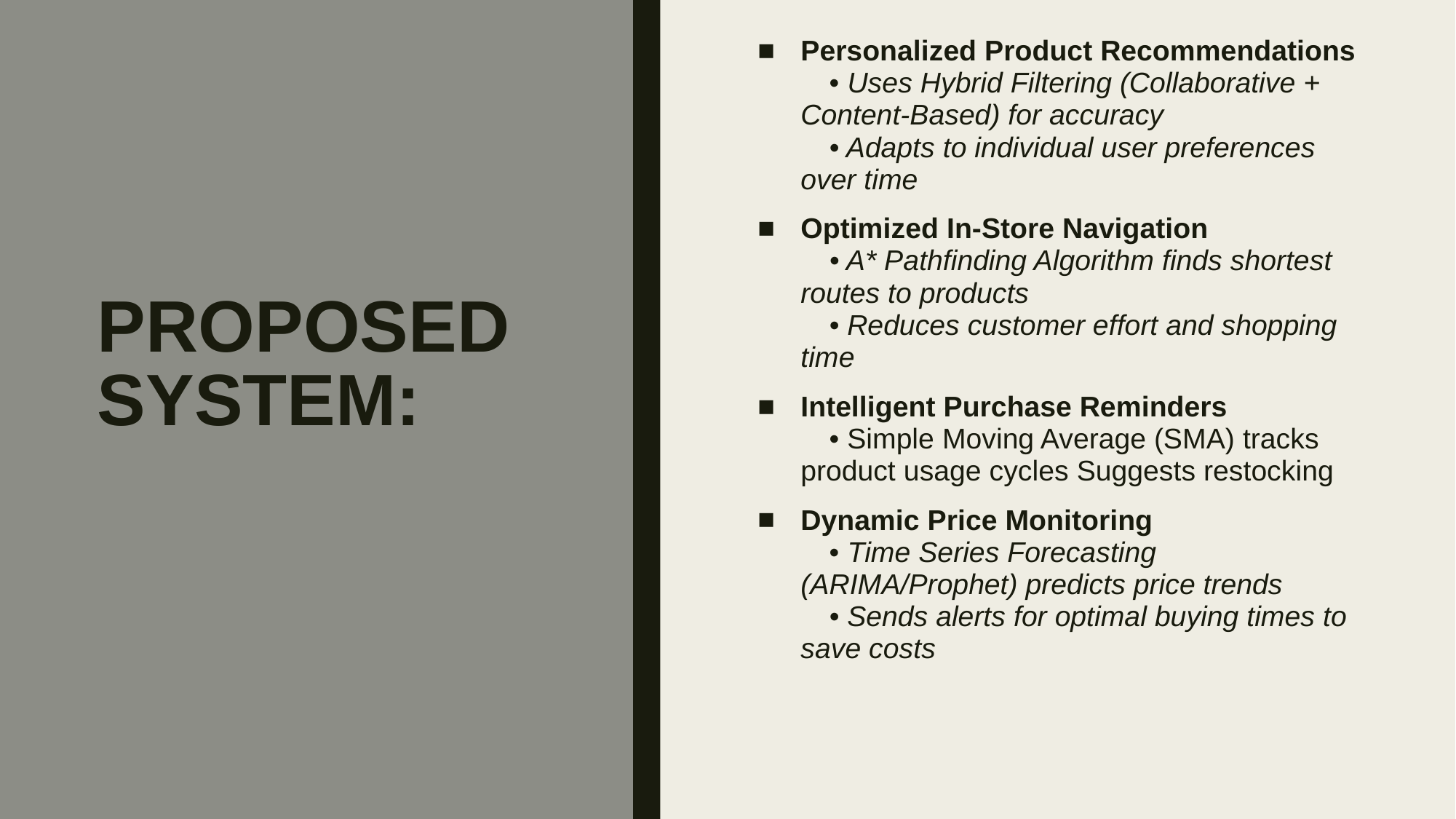

Personalized Product Recommendations
 • Uses Hybrid Filtering (Collaborative + Content-Based) for accuracy
 • Adapts to individual user preferences over time
Optimized In-Store Navigation
 • A* Pathfinding Algorithm finds shortest routes to products
 • Reduces customer effort and shopping time
Intelligent Purchase Reminders
 • Simple Moving Average (SMA) tracks product usage cycles Suggests restocking
Dynamic Price Monitoring
 • Time Series Forecasting (ARIMA/Prophet) predicts price trends
 • Sends alerts for optimal buying times to save costs
# PROPOSED SYSTEM: